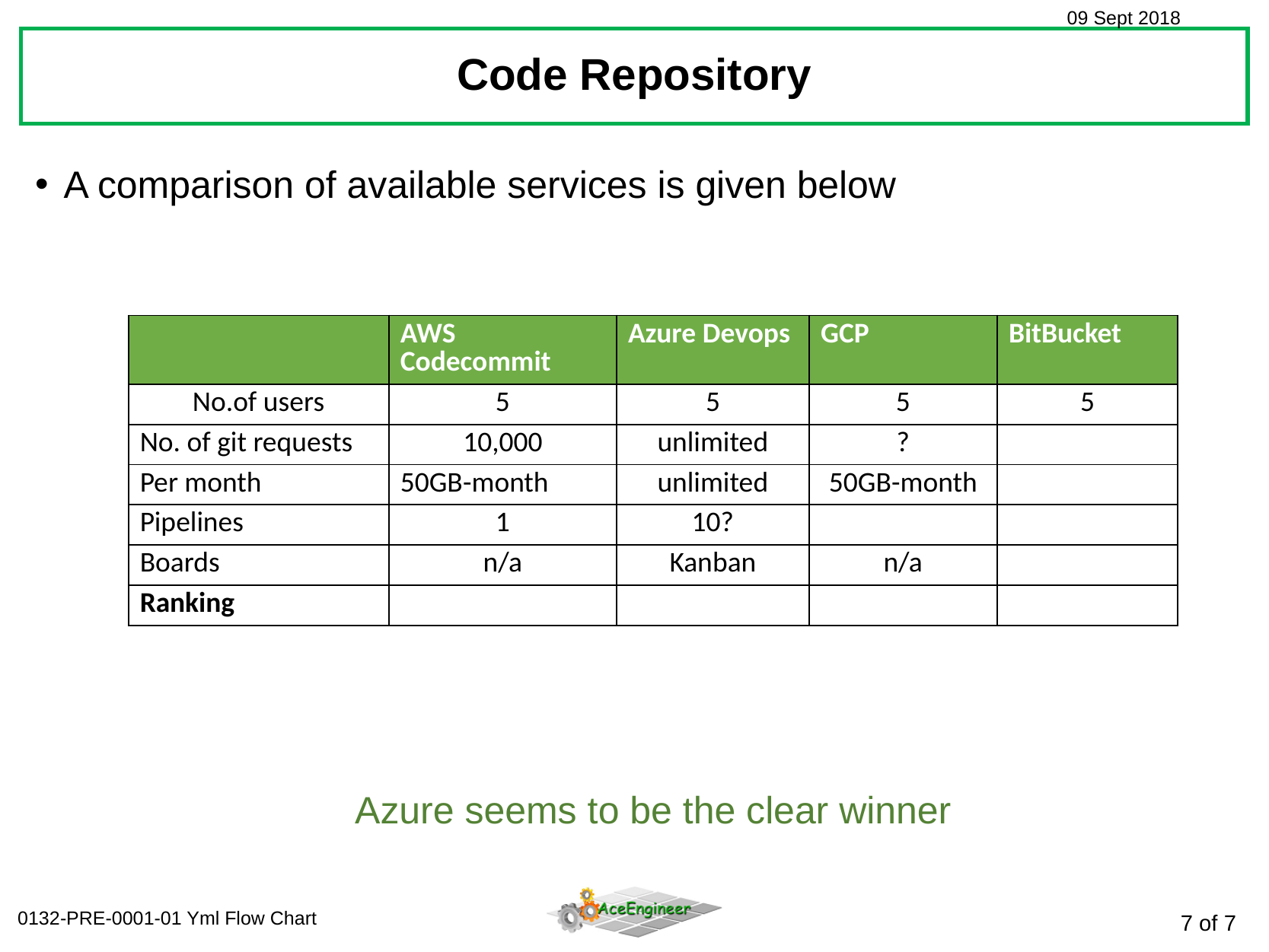

Code Repository
A comparison of available services is given below
|  | AWS Codecommit | Azure Devops | GCP | BitBucket |
| --- | --- | --- | --- | --- |
| No.of users | 5 | 5 | 5 | 5 |
| No. of git requests | 10,000 | unlimited | ? |  |
| Per month | 50GB-month | unlimited | 50GB-month |  |
| Pipelines | 1 | 10? |  |  |
| Boards | n/a | Kanban | n/a |  |
| Ranking |  |  |  |  |
Azure seems to be the clear winner